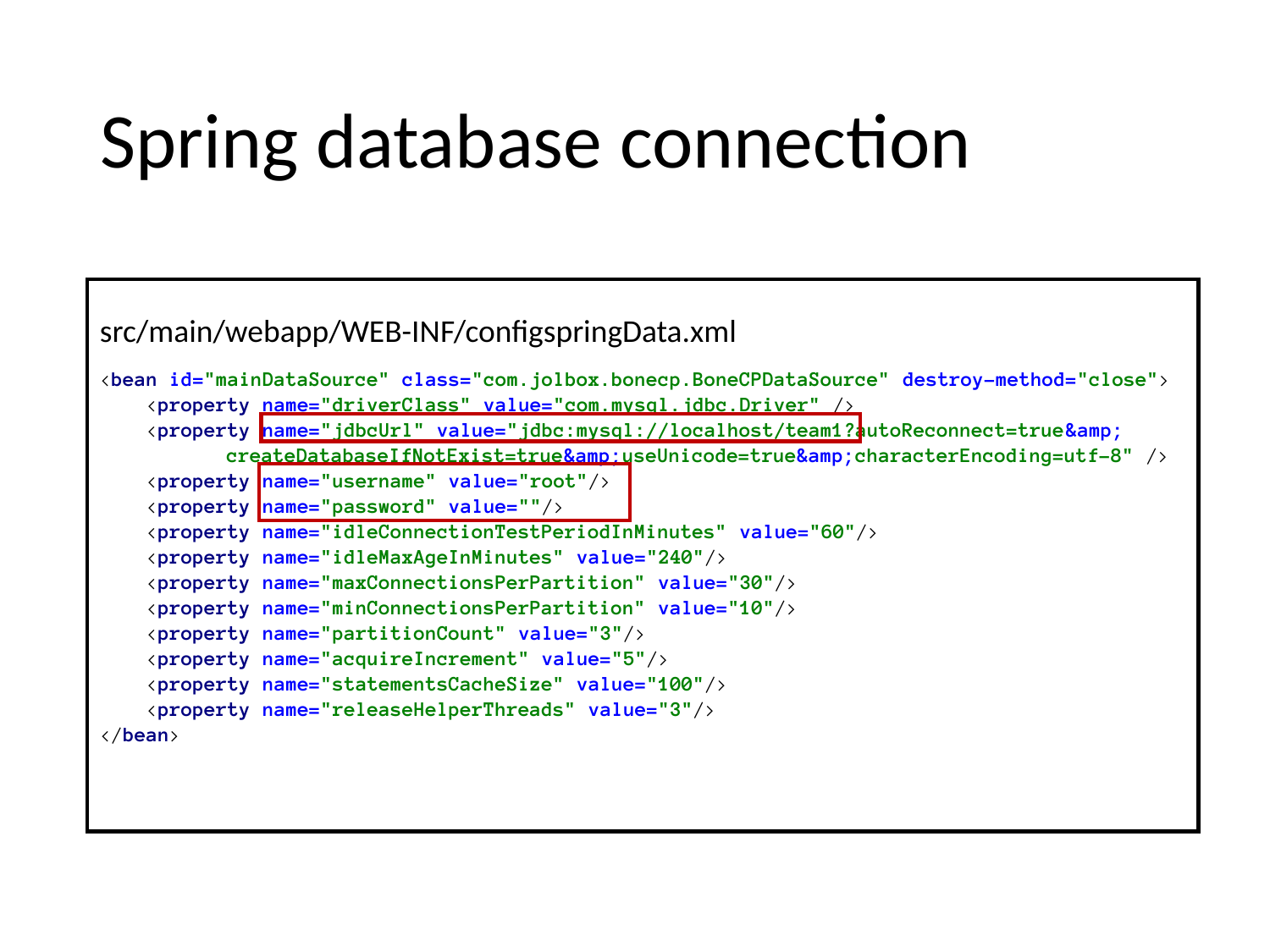

# Spring database connection
src/main/webapp/WEB-INF/configspringData.xml
<bean id="mainDataSource" class="com.jolbox.bonecp.BoneCPDataSource" destroy-method="close">
    <property name="driverClass" value="com.mysql.jdbc.Driver" />
    <property name="jdbcUrl" value="jdbc:mysql://localhost/team1?autoReconnect=true&amp;
	createDatabaseIfNotExist=true&amp;useUnicode=true&amp;characterEncoding=utf-8" />
    <property name="username" value="root"/>
    <property name="password" value=""/>
    <property name="idleConnectionTestPeriodInMinutes" value="60"/>
    <property name="idleMaxAgeInMinutes" value="240"/>
    <property name="maxConnectionsPerPartition" value="30"/>
    <property name="minConnectionsPerPartition" value="10"/>
    <property name="partitionCount" value="3"/>
    <property name="acquireIncrement" value="5"/>
    <property name="statementsCacheSize" value="100"/>
    <property name="releaseHelperThreads" value="3"/>
</bean>